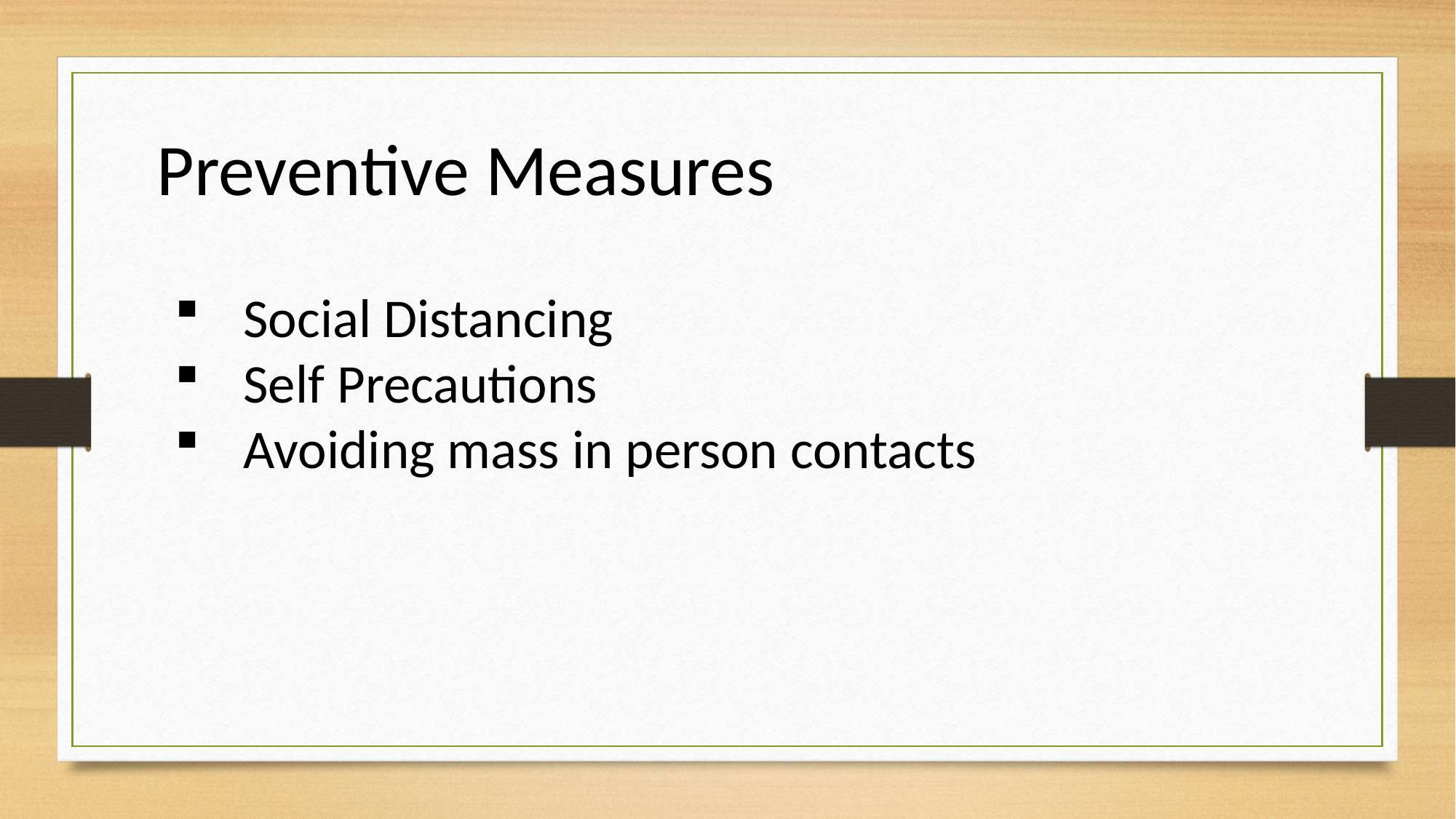

Preventive Measures
Social Distancing
Self Precautions
Avoiding mass in person contacts